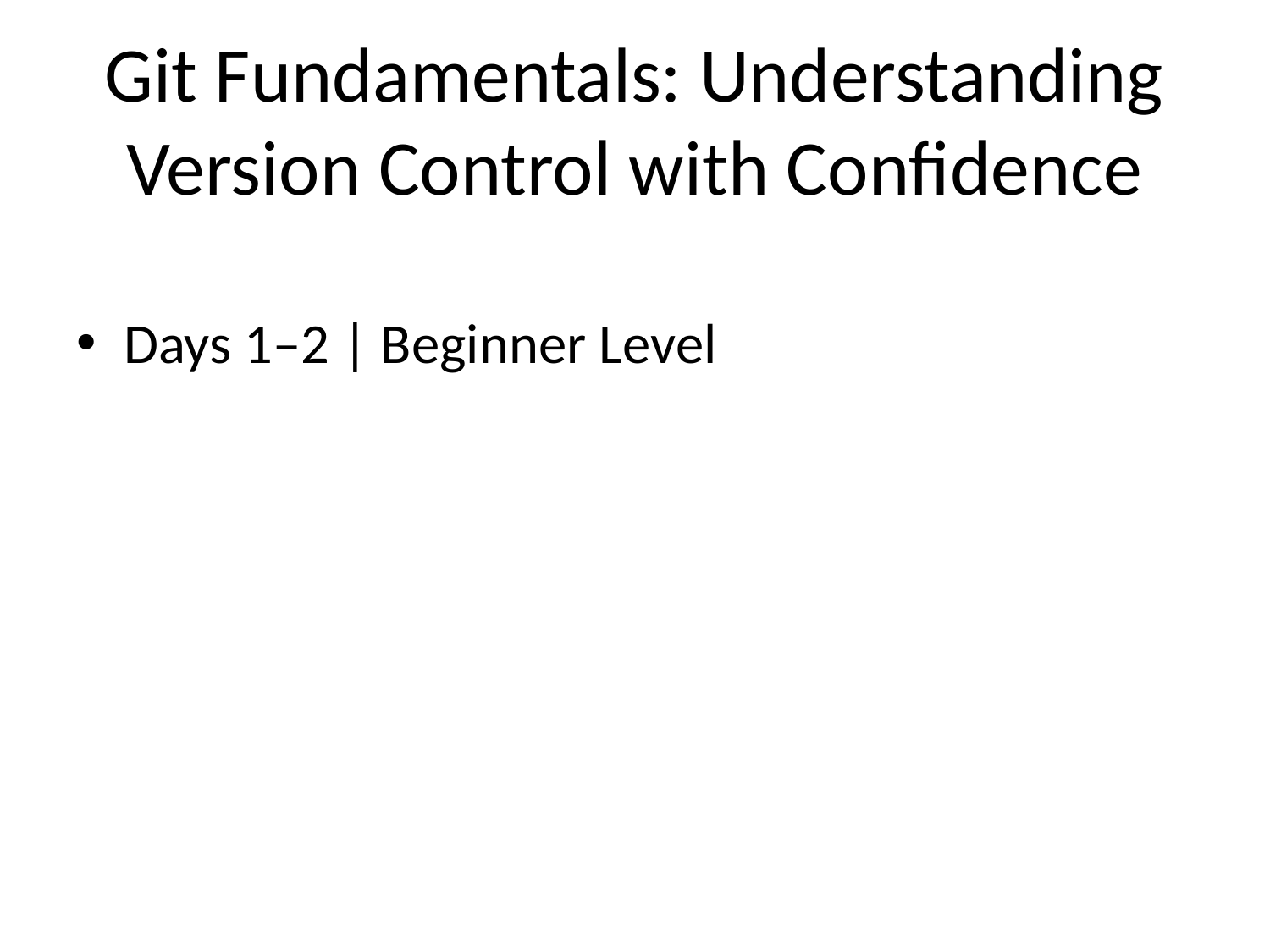

# Git Fundamentals: Understanding Version Control with Confidence

Days 1–2 | Beginner Level